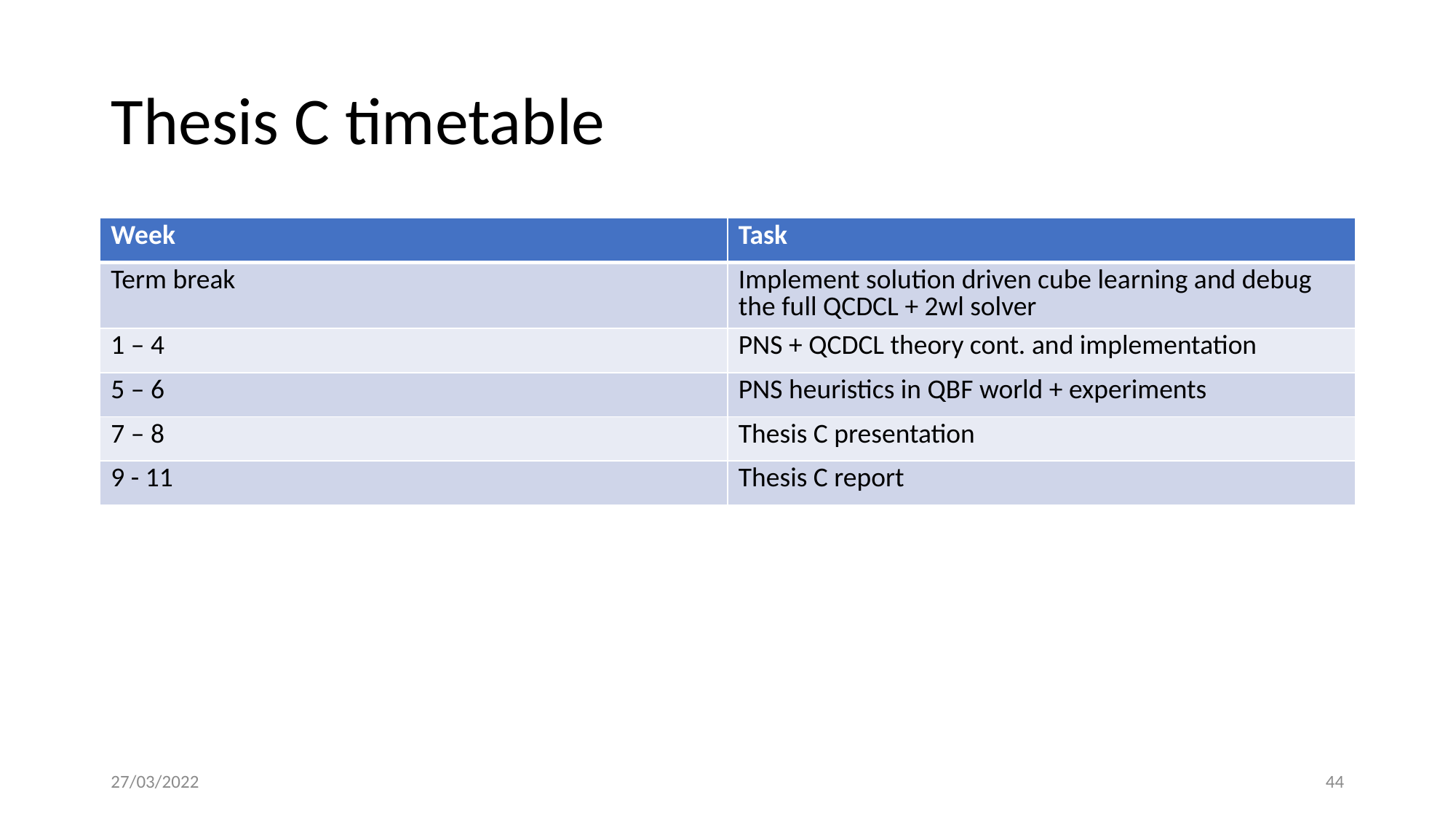

# Thesis C timetable
| Week | Task |
| --- | --- |
| Term break | Implement solution driven cube learning and debug the full QCDCL + 2wl solver |
| 1 – 4 | PNS + QCDCL theory cont. and implementation |
| 5 – 6 | PNS heuristics in QBF world + experiments |
| 7 – 8 | Thesis C presentation |
| 9 - 11 | Thesis C report |
27/03/2022
44